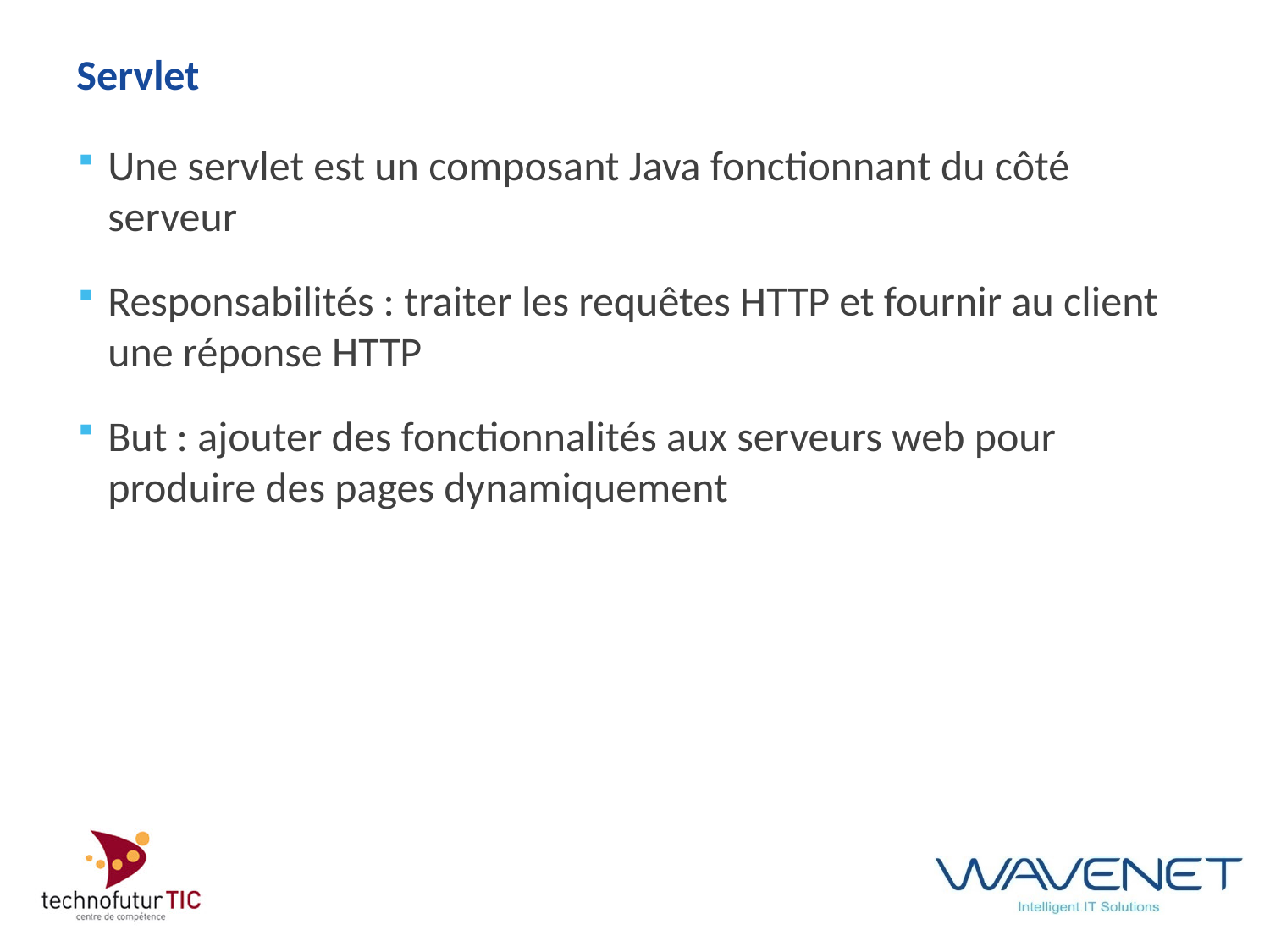

# Servlet
Une servlet est un composant Java fonctionnant du côté serveur
Responsabilités : traiter les requêtes HTTP et fournir au client une réponse HTTP
But : ajouter des fonctionnalités aux serveurs web pour produire des pages dynamiquement